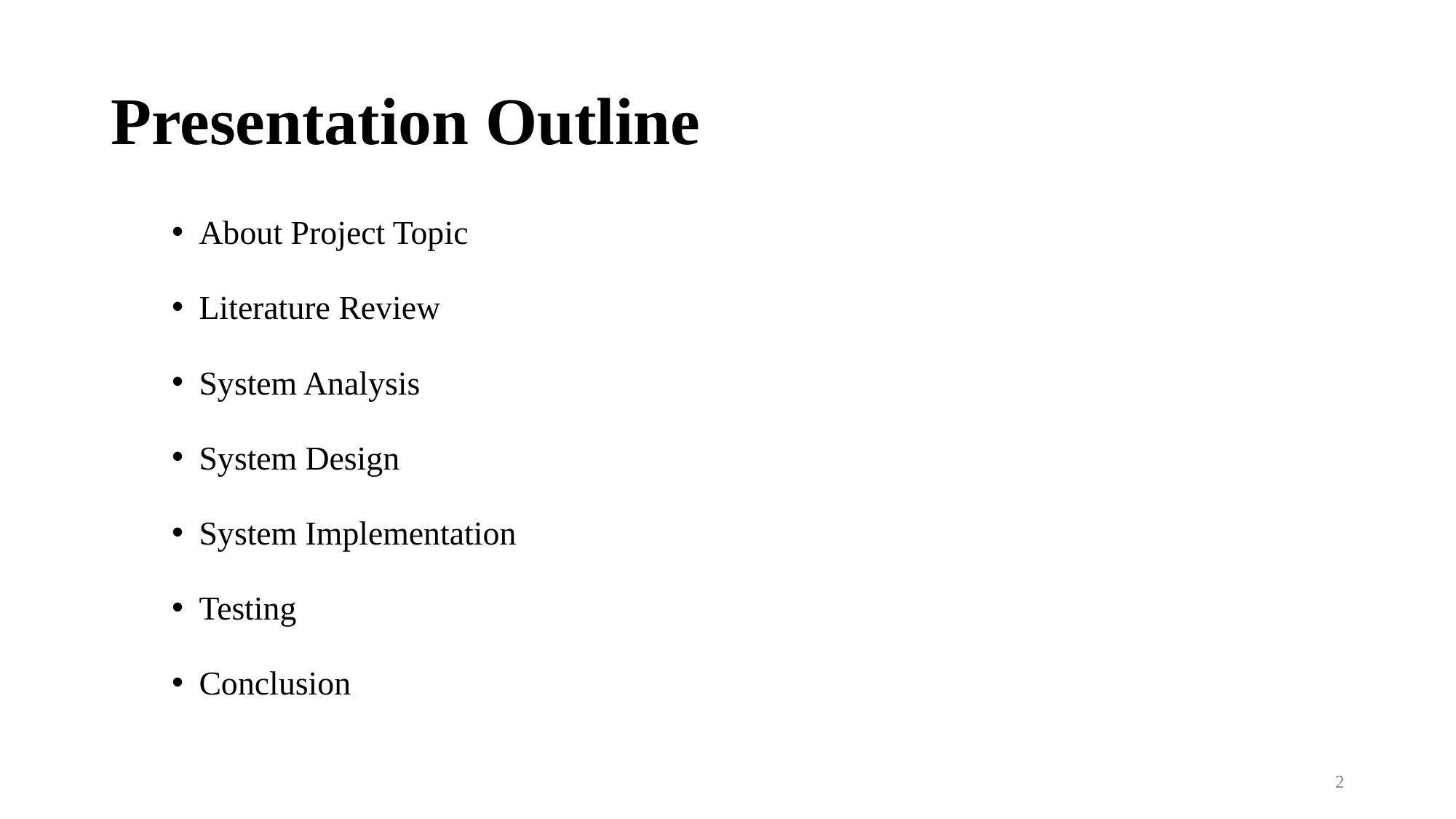

# Presentation Outline
About Project Topic
Literature Review
System Analysis
System Design
System Implementation
Testing
Conclusion
2